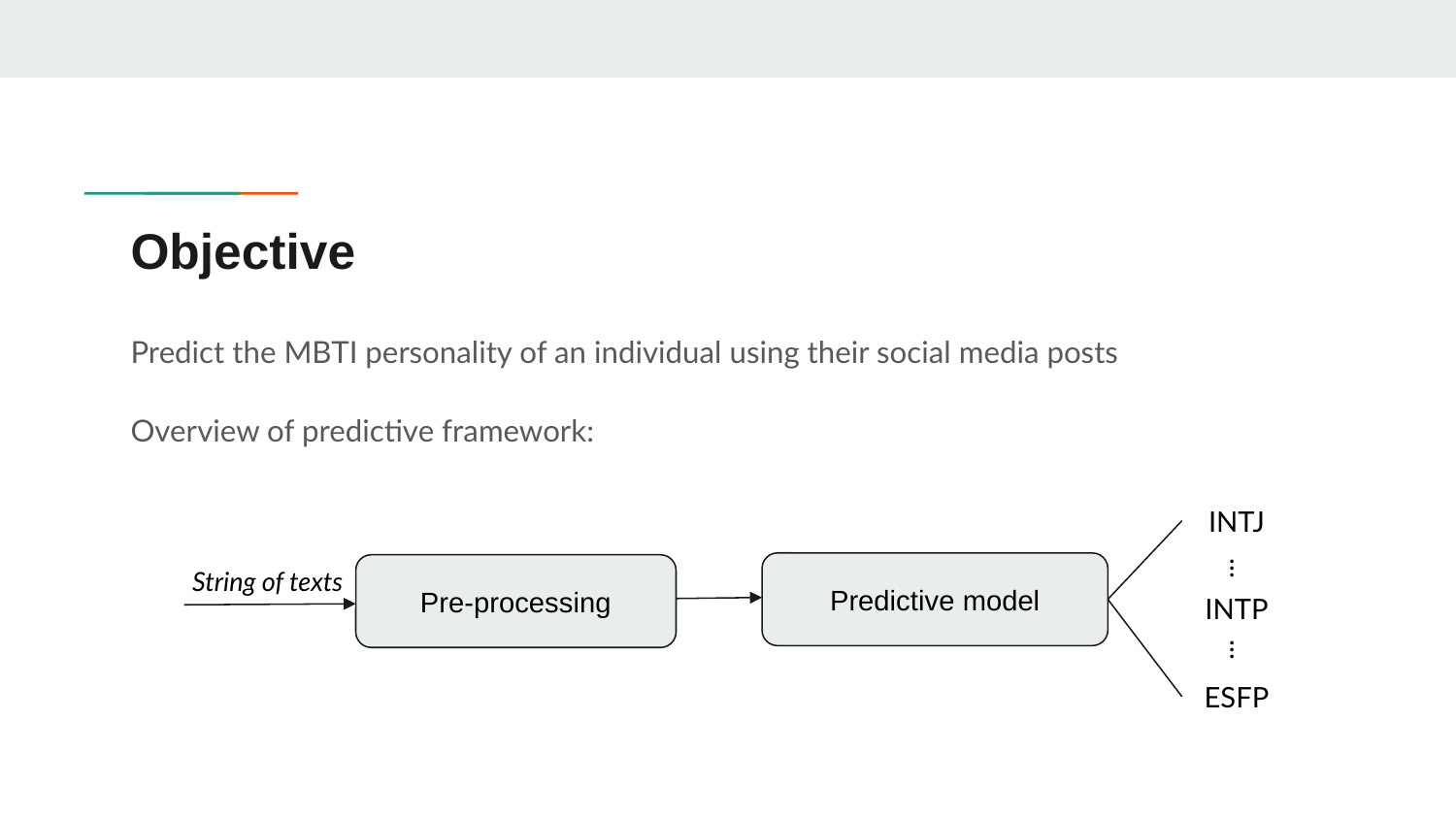

# Objective
Predict the MBTI personality of an individual using their social media posts
Overview of predictive framework:
INTJ
...
String of texts
Predictive model
Pre-processing
INTP
...
ESFP